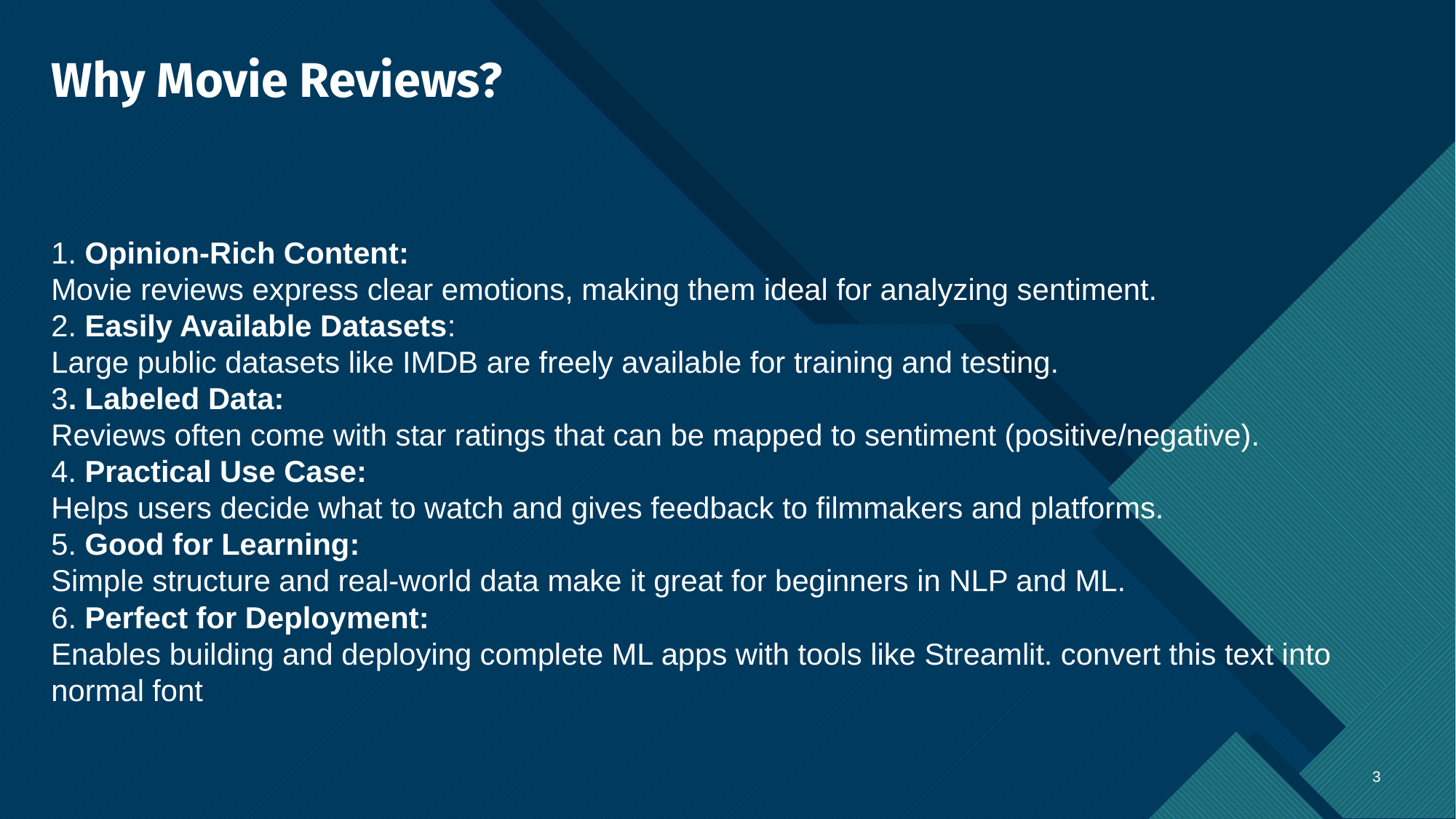

# Why Movie Reviews?
1. Opinion-Rich Content:
Movie reviews express clear emotions, making them ideal for analyzing sentiment.
2. Easily Available Datasets:
Large public datasets like IMDB are freely available for training and testing.
3. Labeled Data:
Reviews often come with star ratings that can be mapped to sentiment (positive/negative).
4. Practical Use Case:
Helps users decide what to watch and gives feedback to filmmakers and platforms.
5. Good for Learning:
Simple structure and real-world data make it great for beginners in NLP and ML.
6. Perfect for Deployment:
Enables building and deploying complete ML apps with tools like Streamlit. convert this text into normal font
3